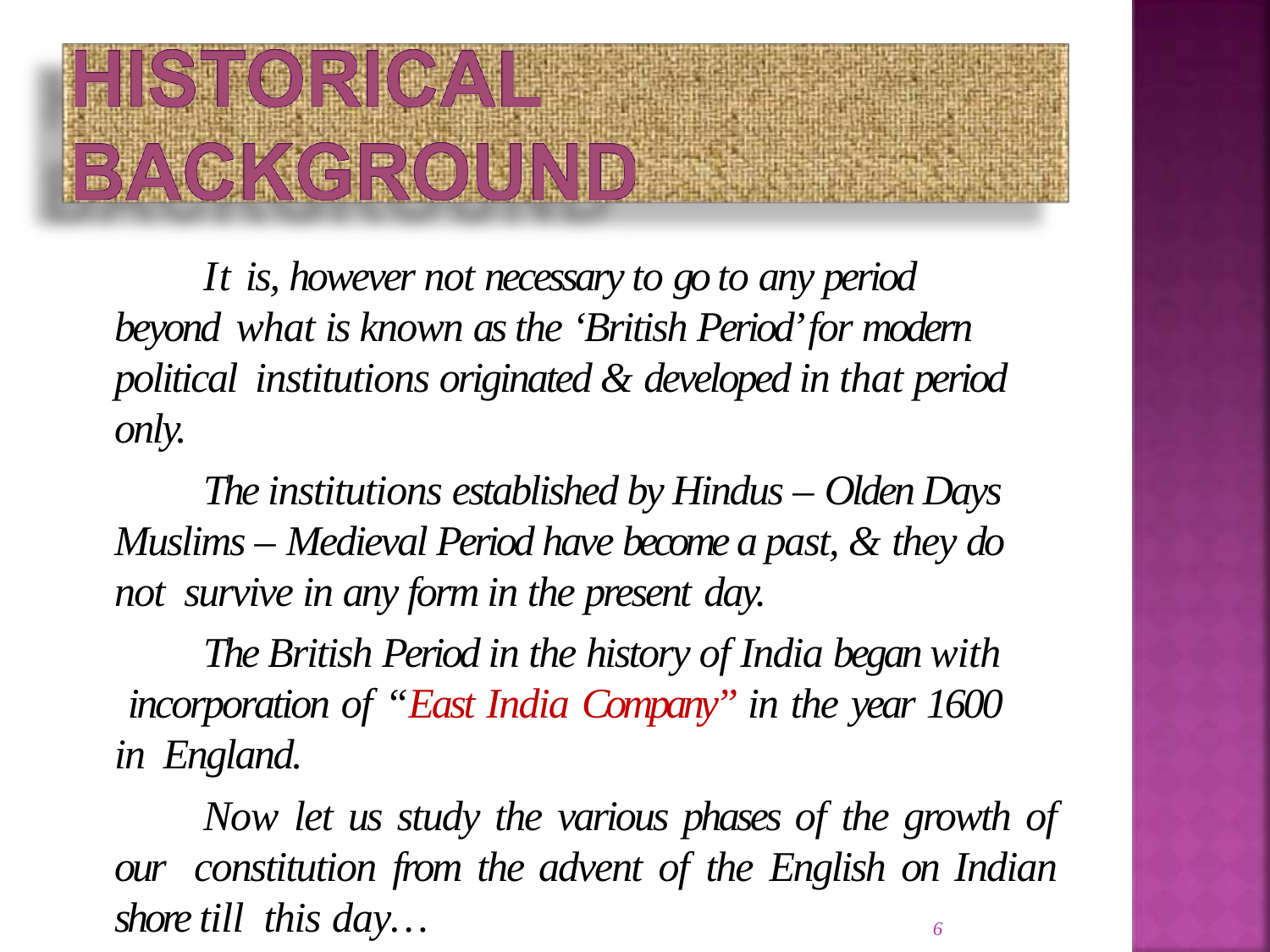

It is, however not necessary to go to any period beyond  what is known as the ‘British Period’ for modern political  institutions originated & developed in that period only.
The institutions established by Hindus – Olden Days   Muslims – Medieval Period have become a past, & they do not  survive in any form in the present day.
The British Period in the history of India began with  incorporation of “East India Company” in the year 1600 in  England.
Now let us study the various phases of the growth of our  constitution from the advent of the English on Indian shore till  this day…
6